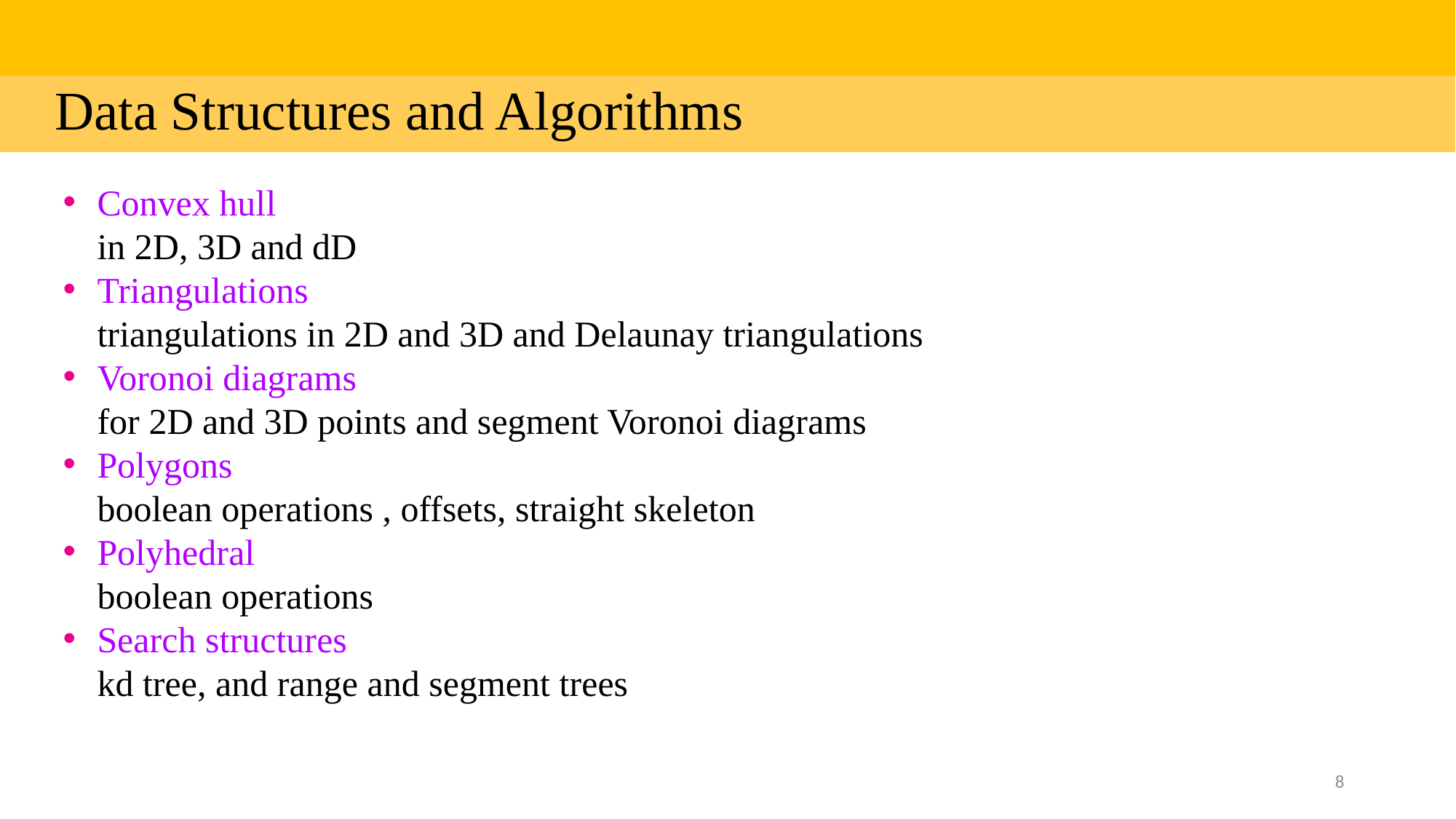

|  |
| --- |
| Data Structures and Algorithms |
Convex hull
in 2D, 3D and dD
Triangulations
triangulations in 2D and 3D and Delaunay triangulations
Voronoi diagrams
for 2D and 3D points and segment Voronoi diagrams
Polygons
boolean operations , offsets, straight skeleton
Polyhedral
boolean operations
Search structures
kd tree, and range and segment trees
8